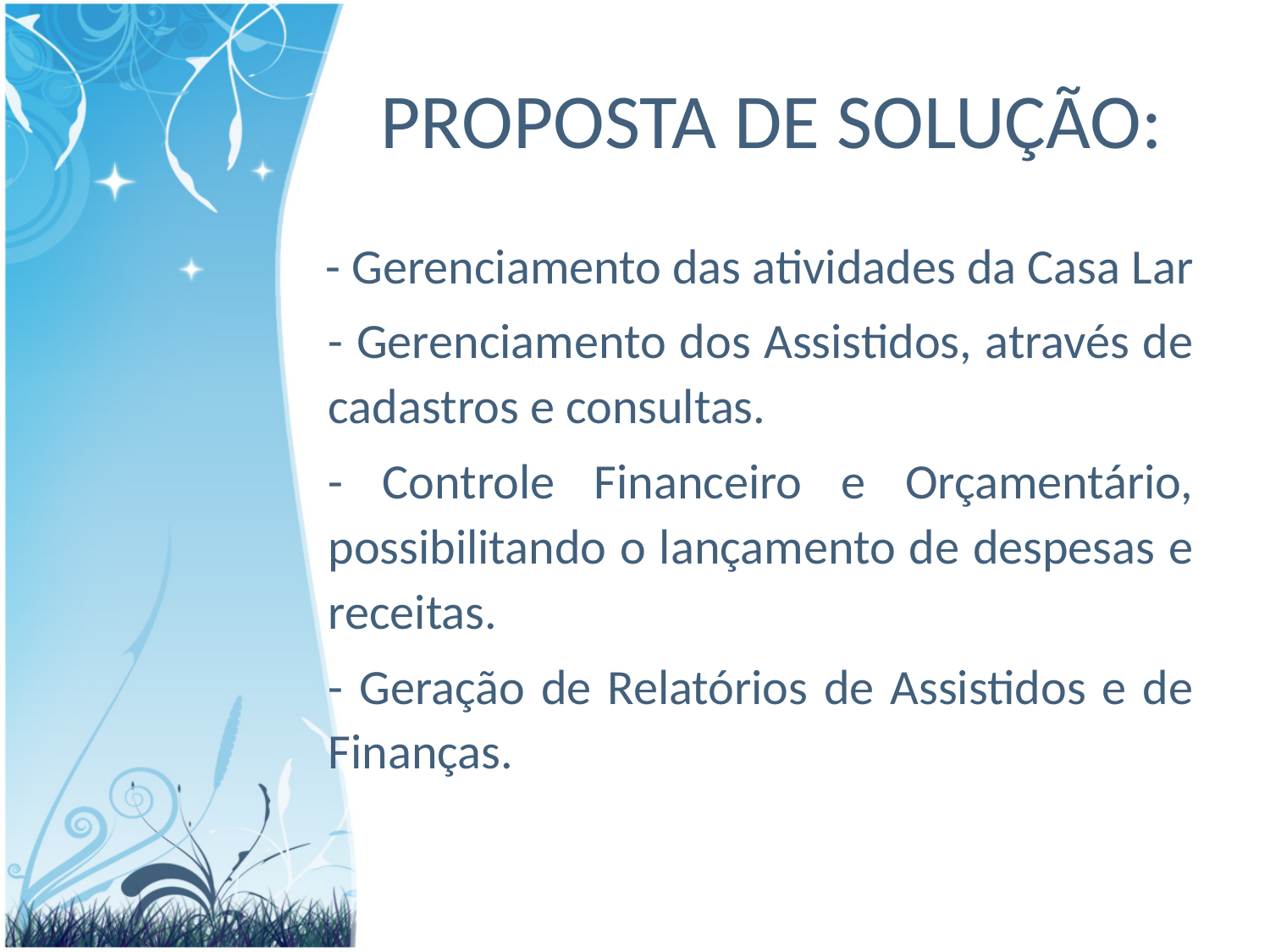

# PROPOSTA DE SOLUÇÃO:
    - Gerenciamento das atividades da Casa Lar
	- Gerenciamento dos Assistidos, através de cadastros e consultas.
	- Controle Financeiro e Orçamentário, possibilitando o lançamento de despesas e receitas.
	- Geração de Relatórios de Assistidos e de Finanças.